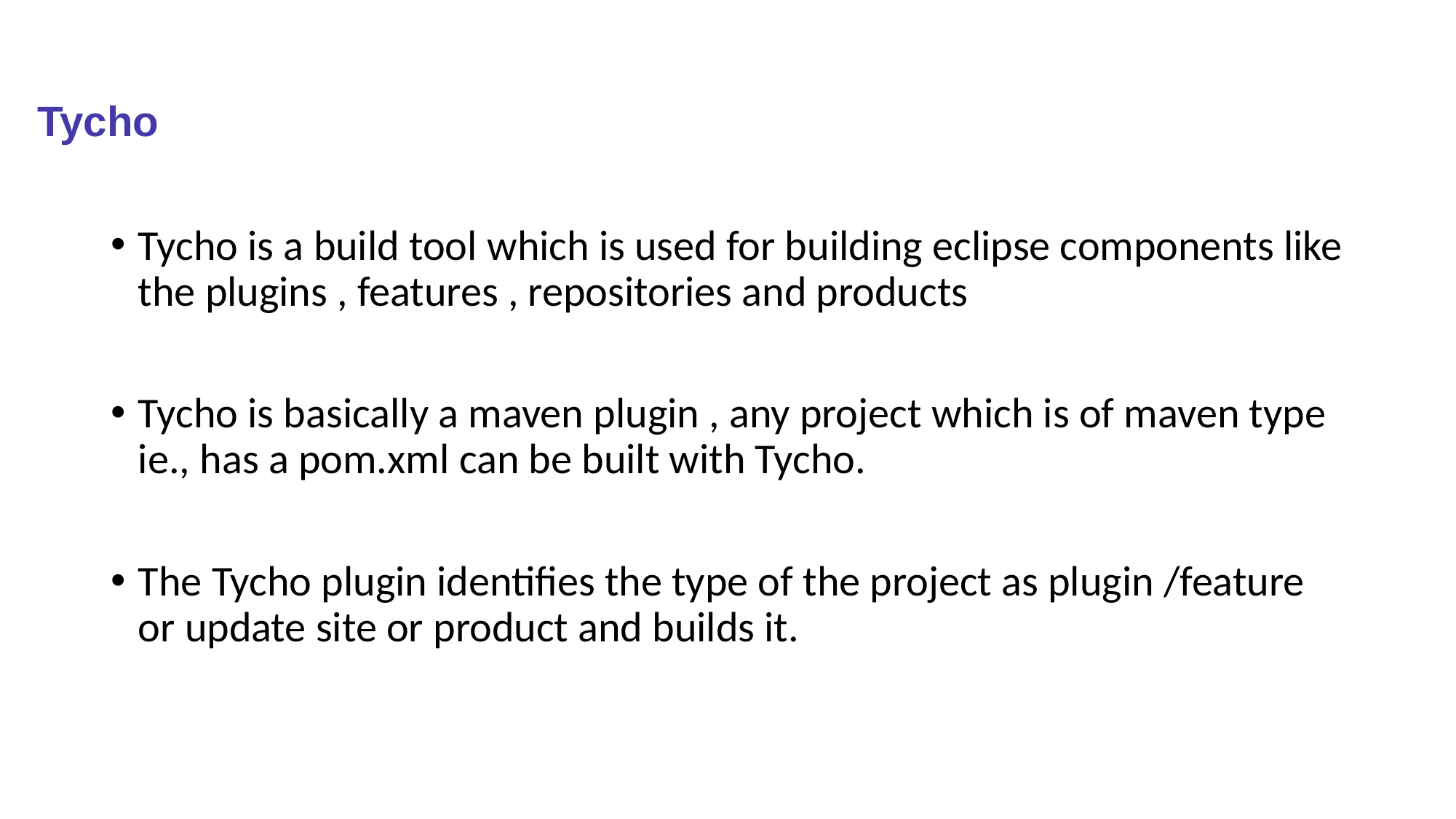

# Tycho
Tycho is a build tool which is used for building eclipse components like the plugins , features , repositories and products

Tycho is basically a maven plugin , any project which is of maven type ie., has a pom.xml can be built with Tycho.

The Tycho plugin identifies the type of the project as plugin /feature or update site or product and builds it.